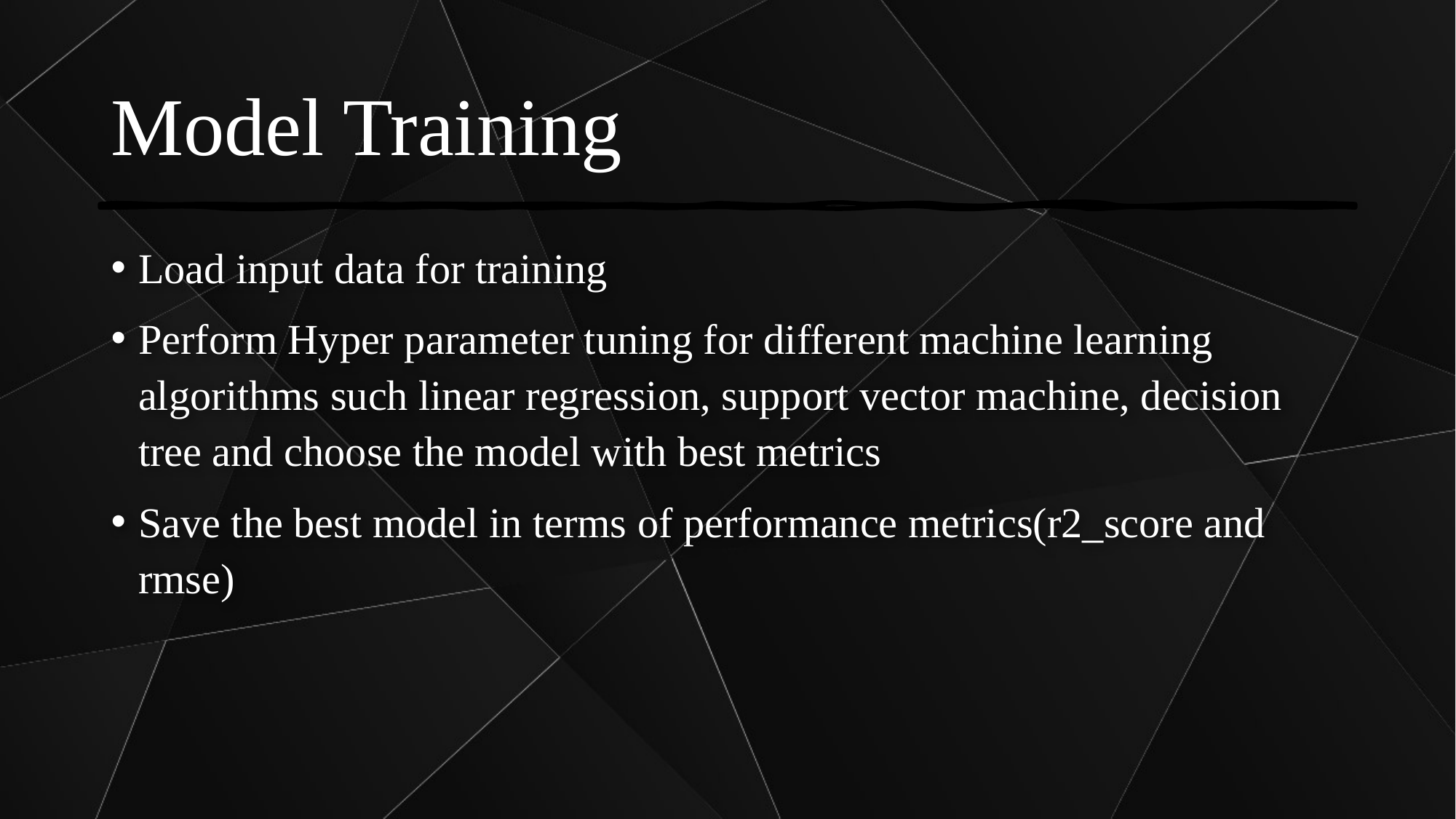

# Model Training
Load input data for training
Perform Hyper parameter tuning for different machine learning algorithms such linear regression, support vector machine, decision tree and choose the model with best metrics
Save the best model in terms of performance metrics(r2_score and rmse)